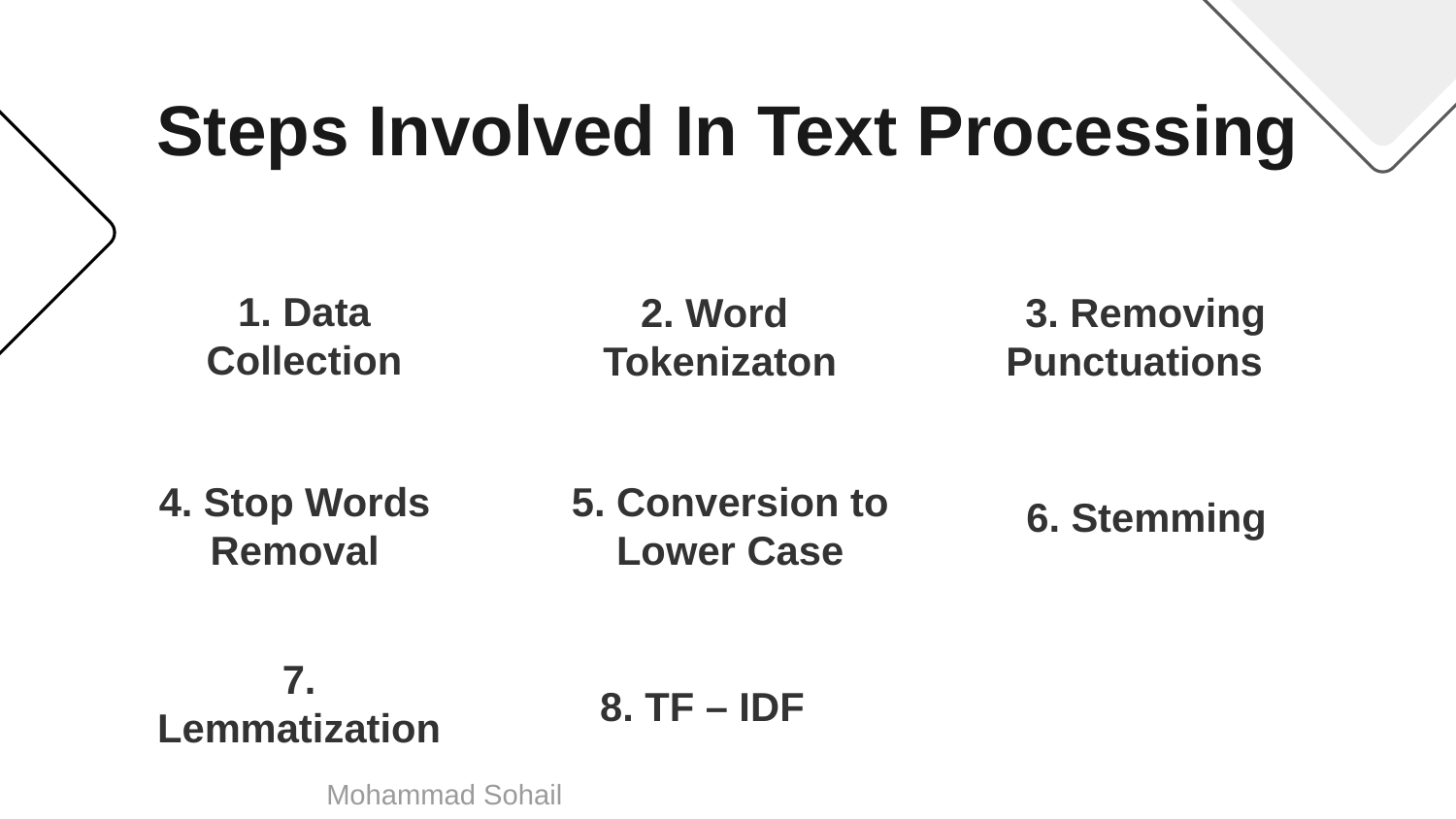

# Steps Involved In Text Processing
3. Removing Punctuations
1. Data Collection
2. Word
Tokenizaton
6. Stemming
4. Stop Words Removal
5. Conversion to Lower Case
7. Lemmatization
8. TF – IDF
Mohammad Sohail